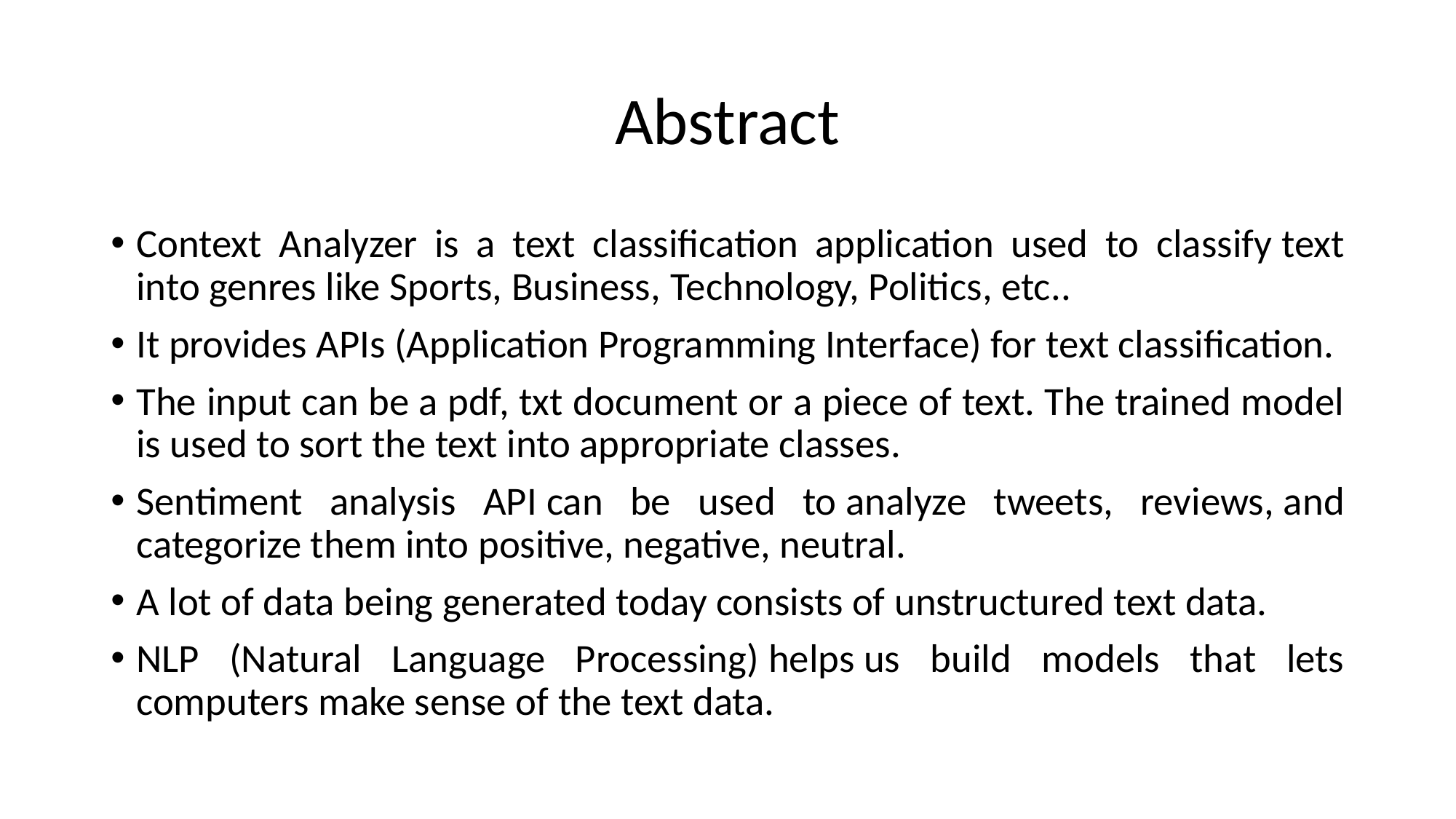

Abstract
Context Analyzer is a text classification application used to classify text into genres like Sports, Business, Technology, Politics, etc..
It provides APIs (Application Programming Interface) for text classification.
The input can be a pdf, txt document or a piece of text. The trained model is used to sort the text into appropriate classes.
Sentiment analysis API can be used to analyze tweets, reviews, and categorize them into positive, negative, neutral.
A lot of data being generated today consists of unstructured text data.
NLP (Natural Language Processing) helps us build models that lets computers make sense of the text data.